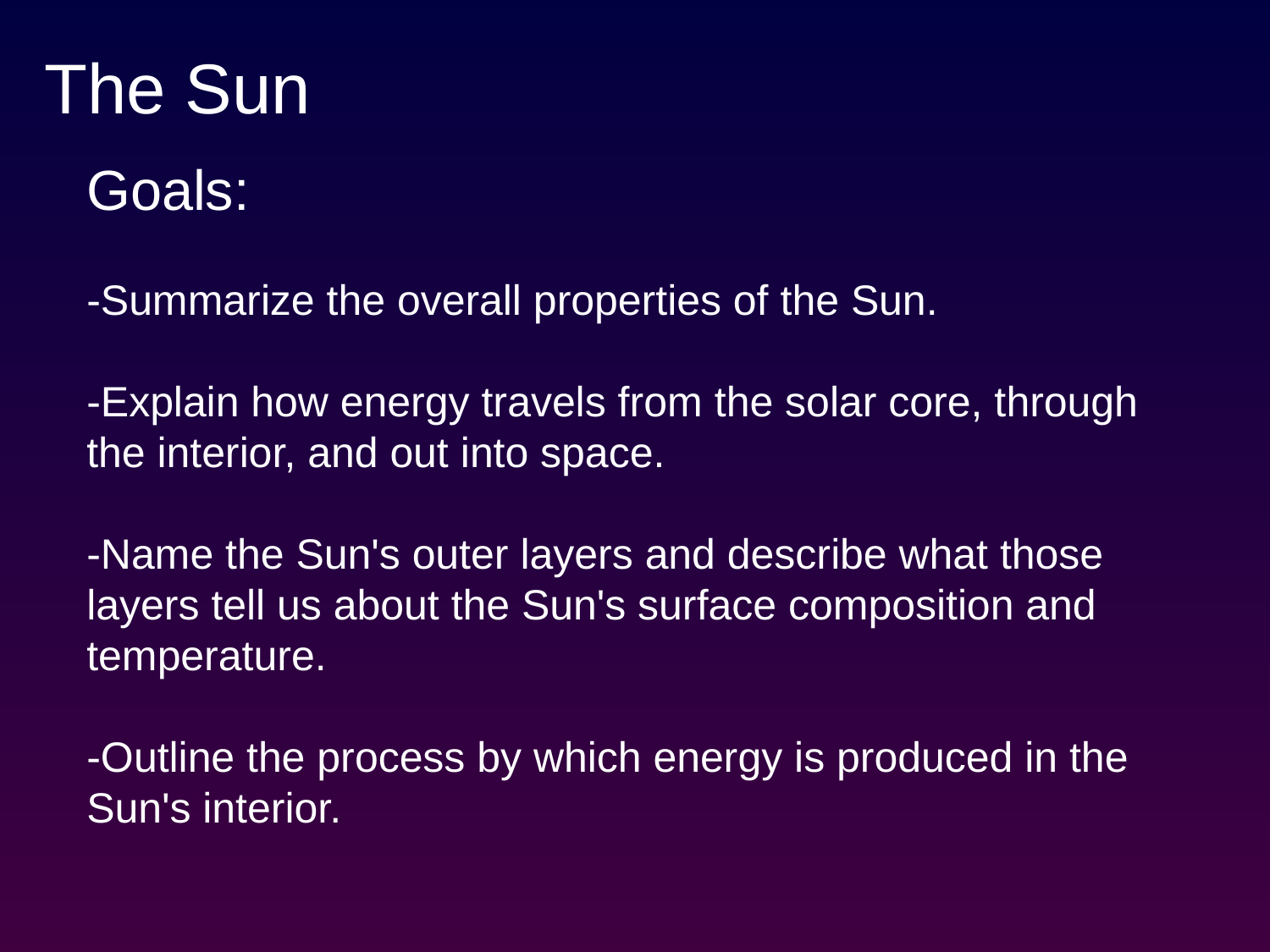

# The Sun
Goals:

-Summarize the overall properties of the Sun.

-Explain how energy travels from the solar core, through the interior, and out into space.

-Name the Sun's outer layers and describe what those layers tell us about the Sun's surface composition and temperature.

-Outline the process by which energy is produced in the Sun's interior.